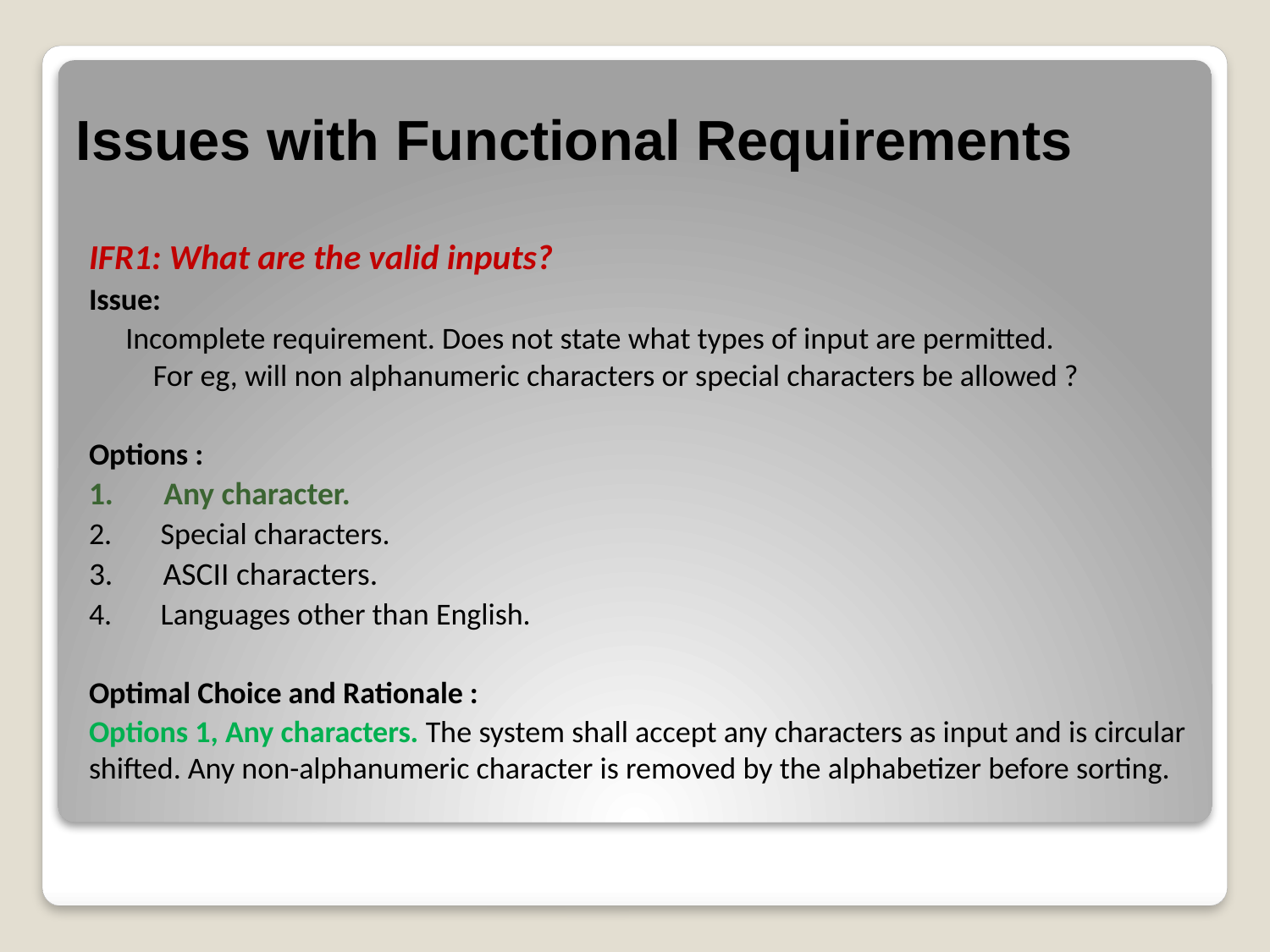

# Issues with Functional Requirements
IFR1: What are the valid inputs?
Issue:
Incomplete requirement. Does not state what types of input are permitted.                       For eg, will non alphanumeric characters or special characters be allowed ?

Options :
1.       Any character.
2.       Special characters.
3.       ASCII characters.
4.       Languages other than English.

Optimal Choice and Rationale :
Options 1, Any characters. The system shall accept any characters as input and is circular shifted. Any non-alphanumeric character is removed by the alphabetizer before sorting.